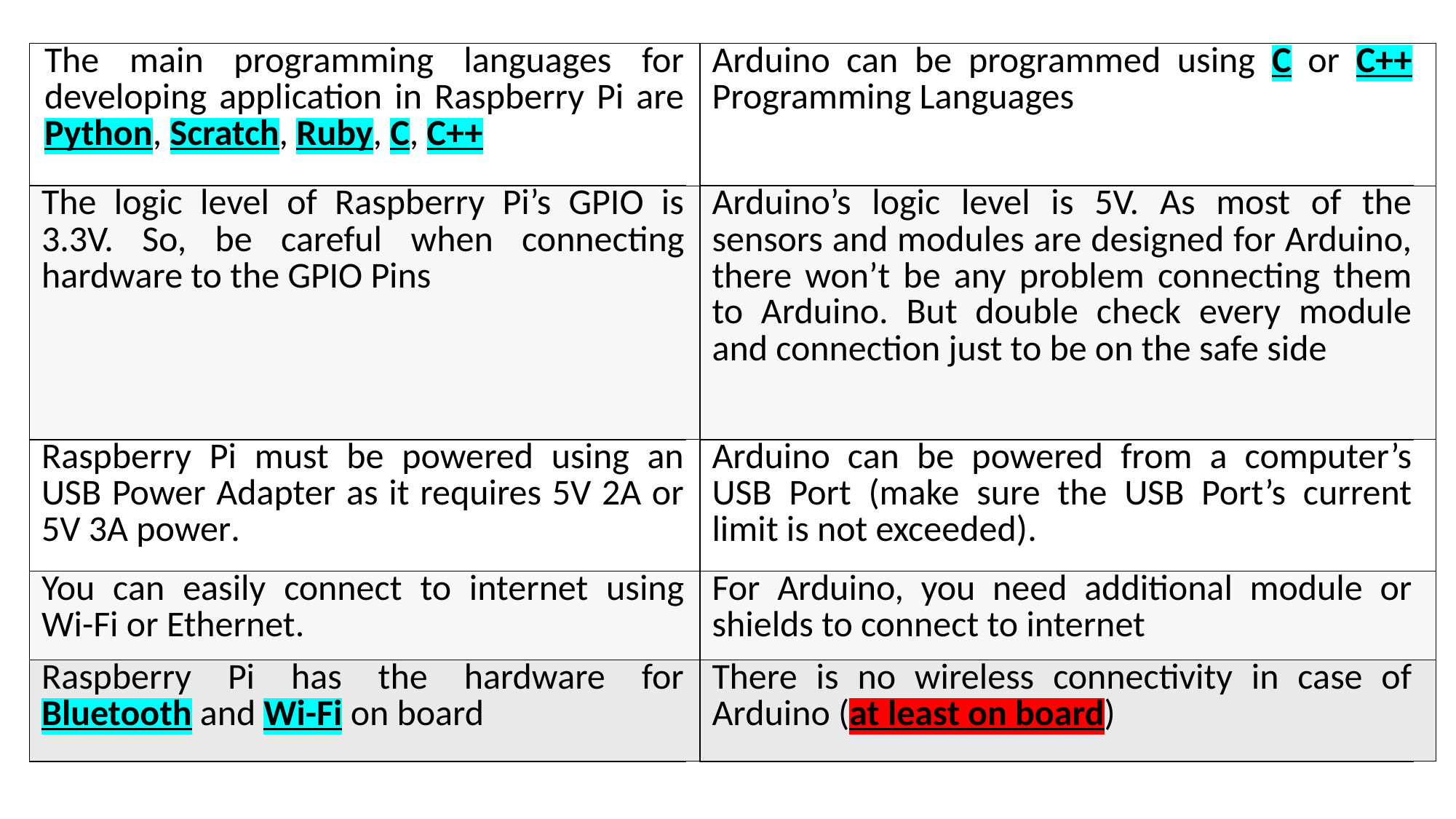

| The main programming languages for developing application in Raspberry Pi are Python, Scratch, Ruby, C, C++ |  | Arduino can be programmed using C or C++ Programming Languages |  |
| --- | --- | --- | --- |
| The logic level of Raspberry Pi’s GPIO is 3.3V. So, be careful when connecting hardware to the GPIO Pins |  | Arduino’s logic level is 5V. As most of the sensors and modules are designed for Arduino, there won’t be any problem connecting them to Arduino. But double check every module and connection just to be on the safe side |  |
| Raspberry Pi must be powered using an USB Power Adapter as it requires 5V 2A or 5V 3A power. |  | Arduino can be powered from a computer’s USB Port (make sure the USB Port’s current limit is not exceeded). |  |
| You can easily connect to internet using Wi-Fi or Ethernet. |  | For Arduino, you need additional module or shields to connect to internet |  |
| Raspberry Pi has the hardware for Bluetooth and Wi-Fi on board |  | There is no wireless connectivity in case of Arduino (at least on board) |  |